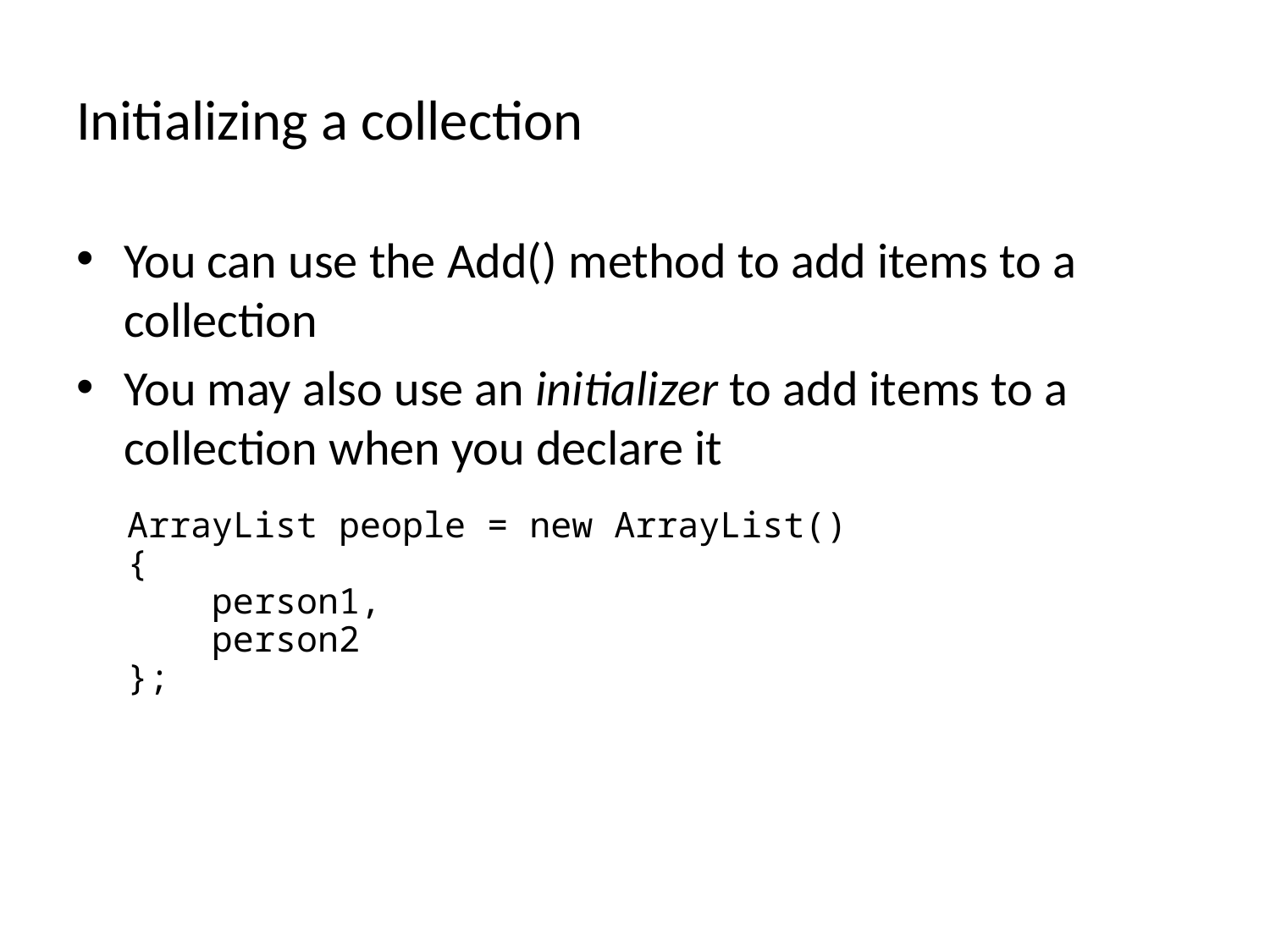

# Initializing a collection
You can use the Add() method to add items to a collection
You may also use an initializer to add items to a collection when you declare it
ArrayList people = new ArrayList()
{
    person1,
    person2
};